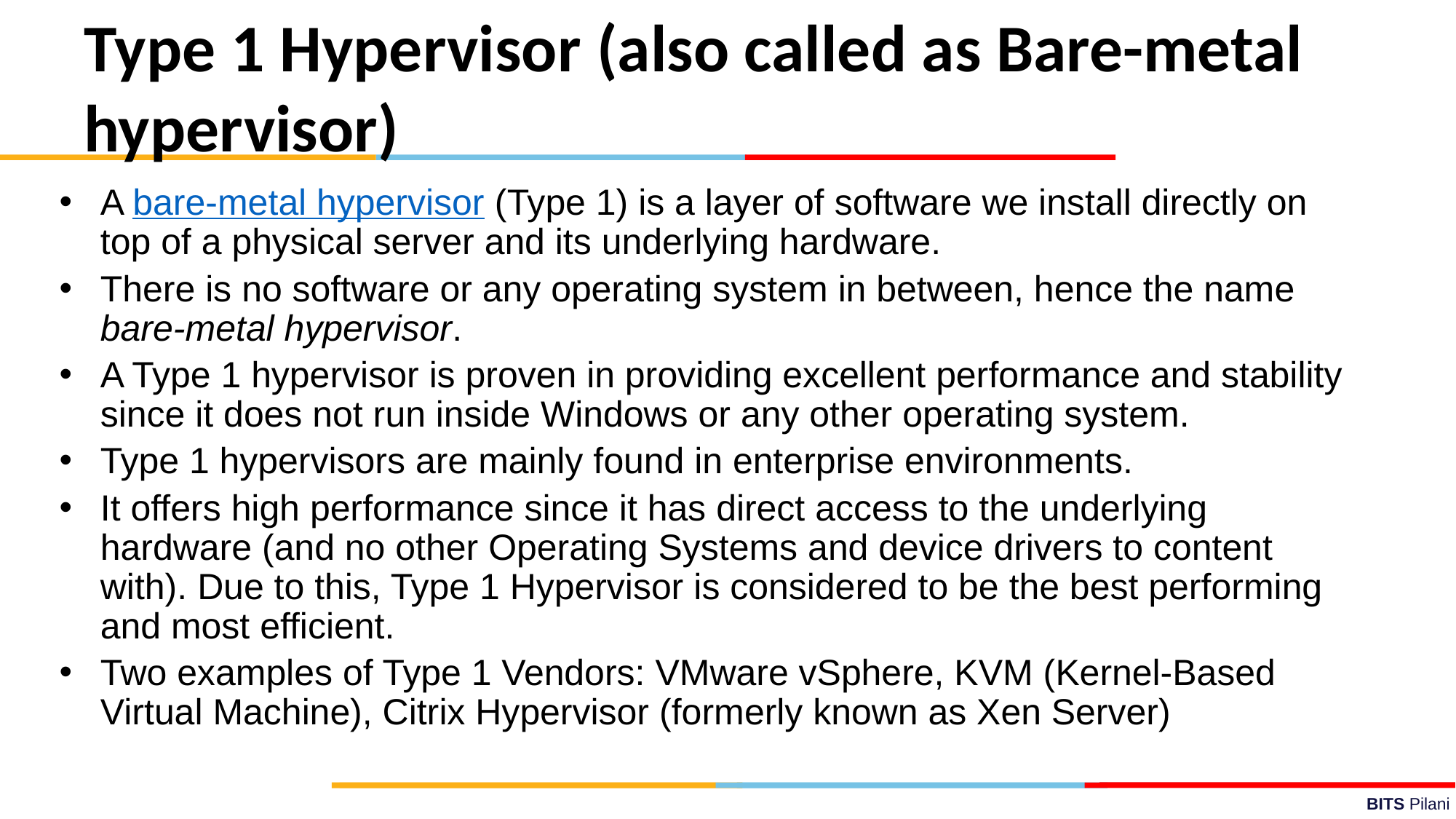

Type 1 Hypervisor (also called as Bare-metal hypervisor)

A bare-metal hypervisor (Type 1) is a layer of software we install directly on top of a physical server and its underlying hardware.
There is no software or any operating system in between, hence the name bare-metal hypervisor.
A Type 1 hypervisor is proven in providing excellent performance and stability since it does not run inside Windows or any other operating system.
Type 1 hypervisors are mainly found in enterprise environments.
It offers high performance since it has direct access to the underlying hardware (and no other Operating Systems and device drivers to content with). Due to this, Type 1 Hypervisor is considered to be the best performing and most efficient.
Two examples of Type 1 Vendors: VMware vSphere, KVM (Kernel-Based Virtual Machine), Citrix Hypervisor (formerly known as Xen Server)